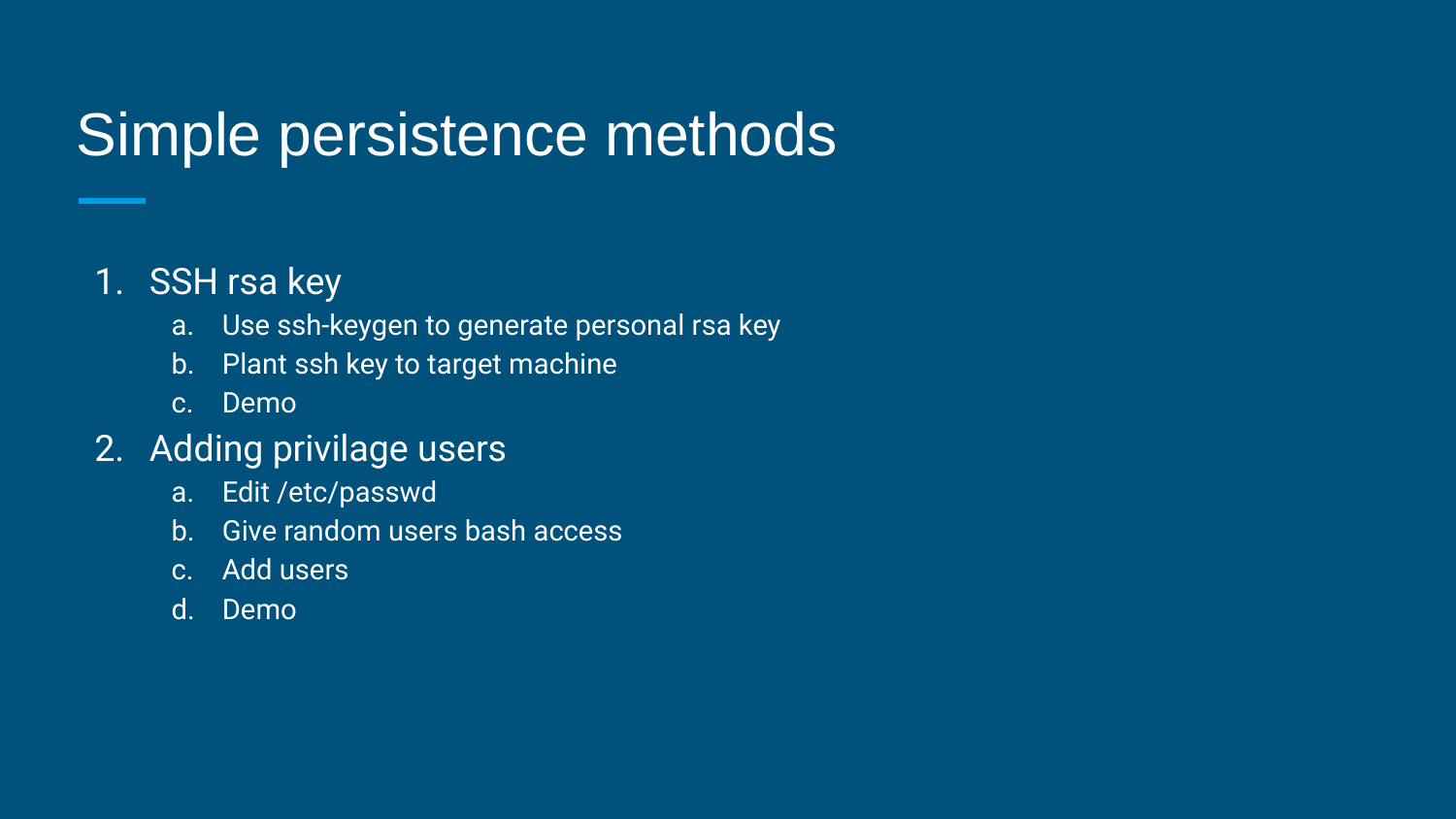

# Simple persistence methods
SSH rsa key
Use ssh-keygen to generate personal rsa key
Plant ssh key to target machine
Demo
Adding privilage users
Edit /etc/passwd
Give random users bash access
Add users
Demo